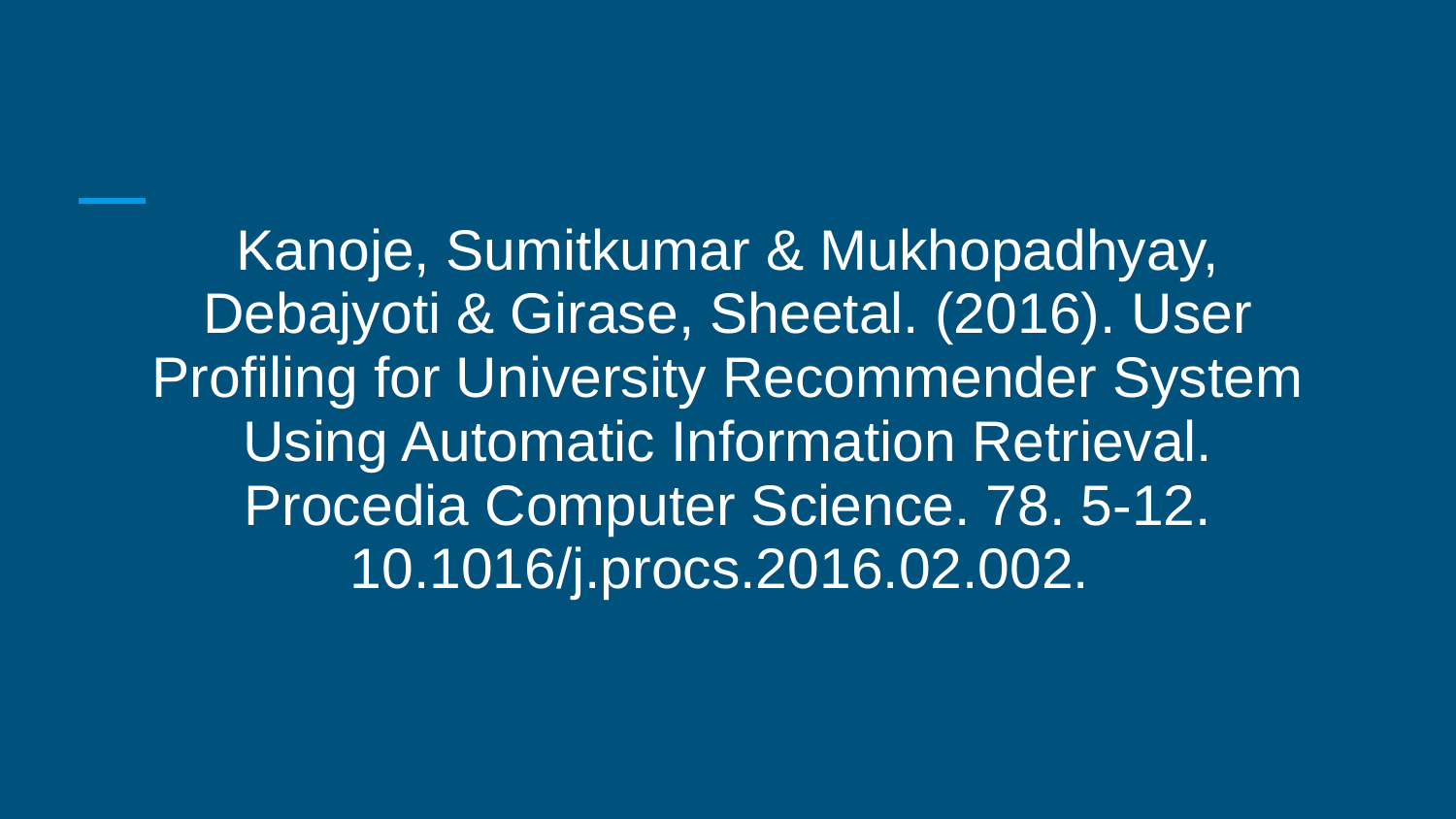

# Kanoje, Sumitkumar & Mukhopadhyay, Debajyoti & Girase, Sheetal. (2016). User Profiling for University Recommender System Using Automatic Information Retrieval. Procedia Computer Science. 78. 5-12. 10.1016/j.procs.2016.02.002.